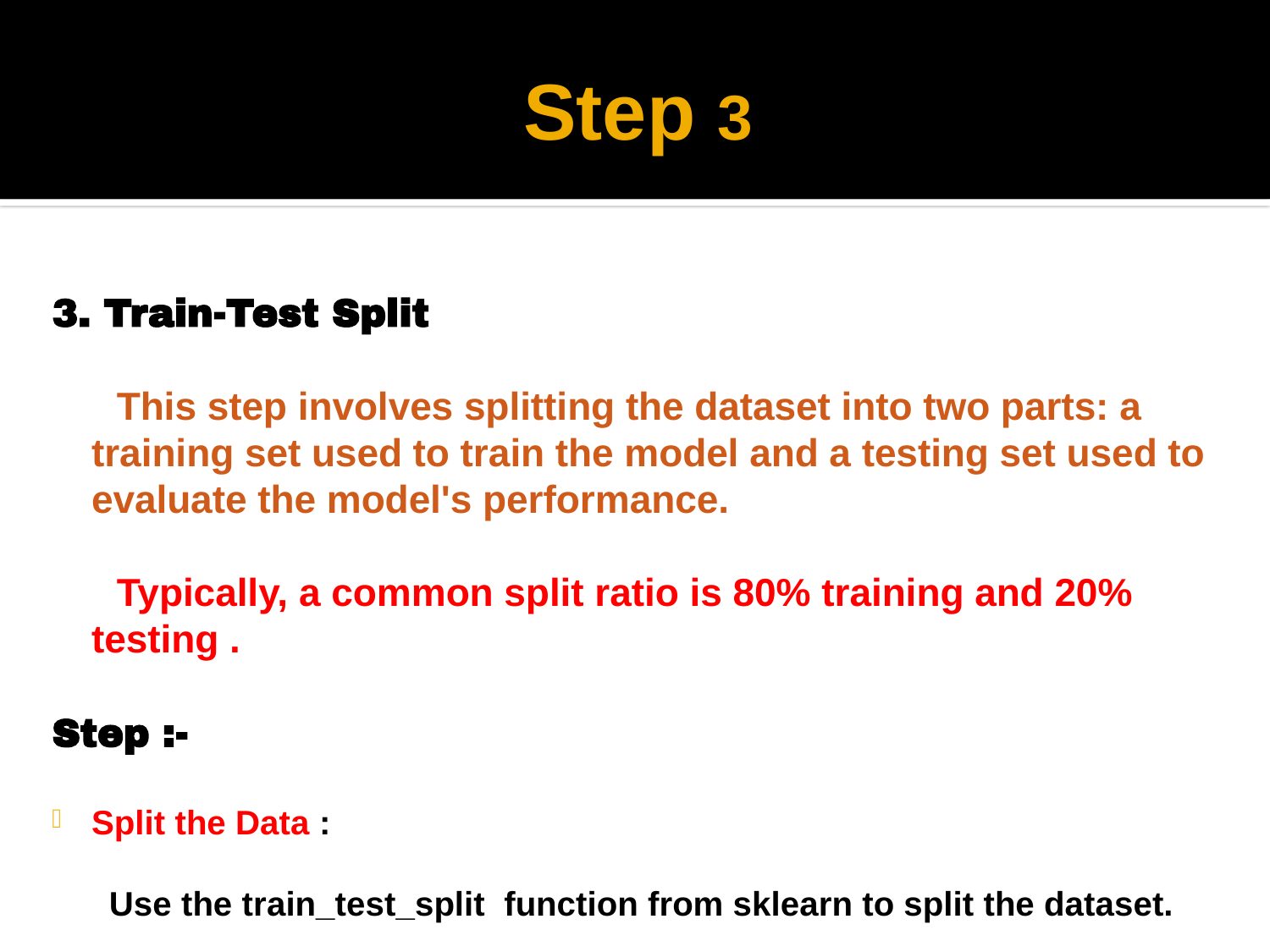

# Step 3

3. Train-Test Split

      This step involves splitting the dataset into two parts: a training set used to train the model and a testing set used to evaluate the model's performance.

      Typically, a common split ratio is 80% training and 20% testing .

Step :-

Split the Data :

      Use the train_test_split  function from sklearn to split the dataset.